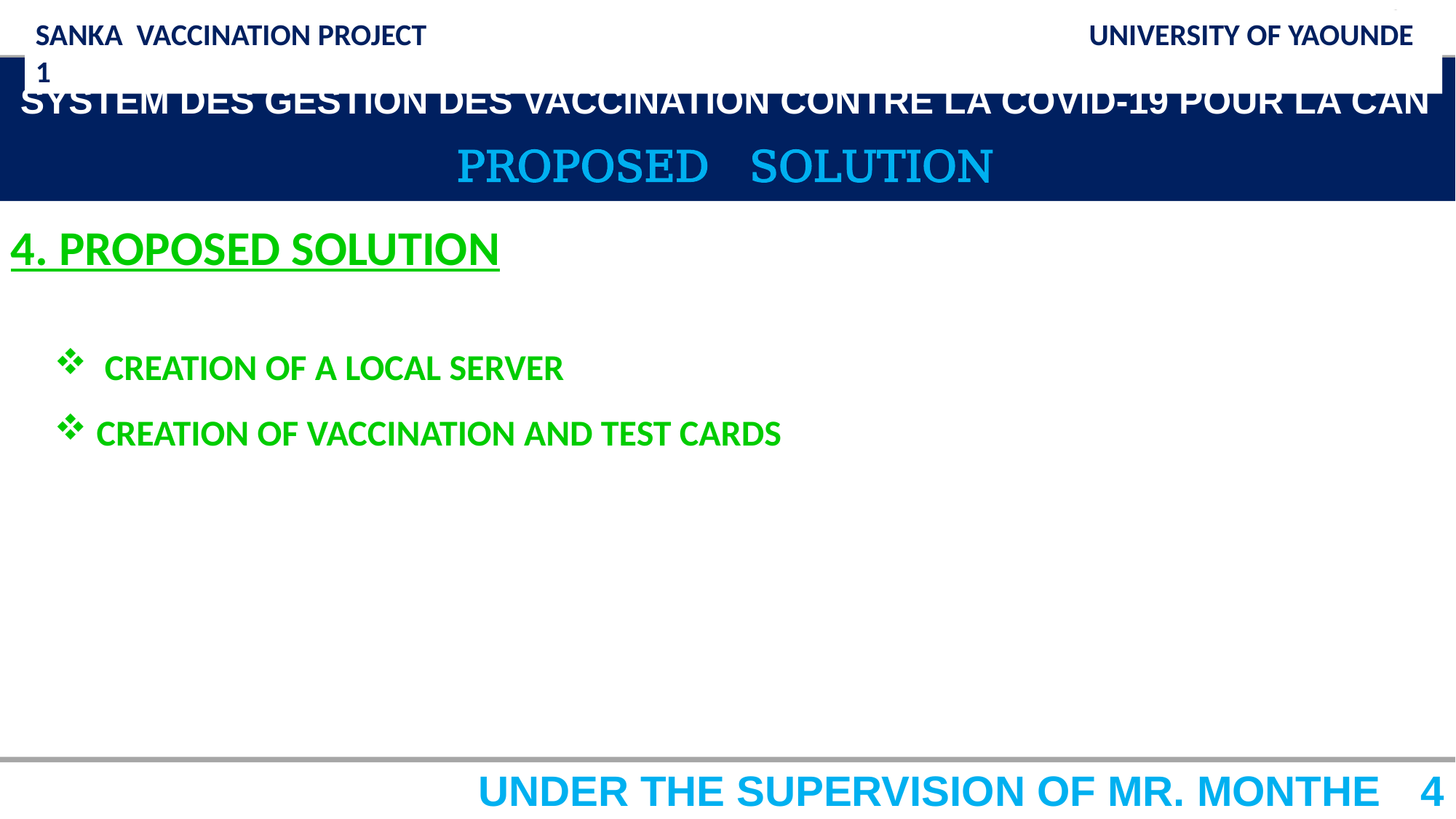

SANKA  VACCINATION PROJECT                                                                                                UNIVERSITY OF YAOUNDE 1

SYSTEM DES GESTION DES VACCINATION CONTRE LA COVID-19 POUR LA CAN
PROPOSED   SOLUTION
4. PROPOSED SOLUTION

  CREATION OF A LOCAL SERVER
 CREATION OF VACCINATION AND TEST CARDS

UNDER THE SUPERVISION OF MR. MONTHE
4